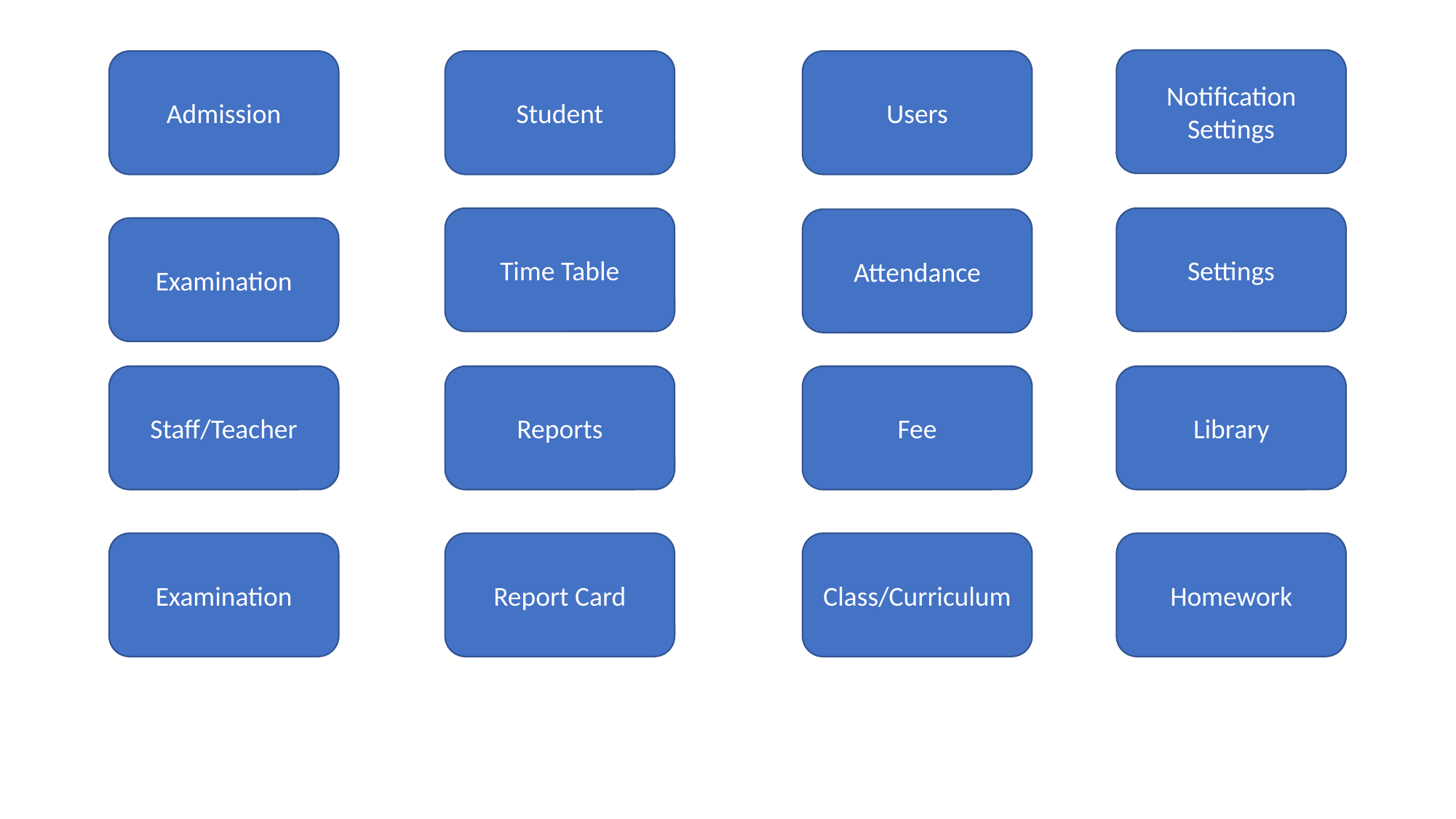

Notification Settings
Admission
Student
Users
Time Table
Settings
Attendance
Examination
Library
Fee
Reports
Staff/Teacher
Homework
Class/Curriculum
Report Card
Examination